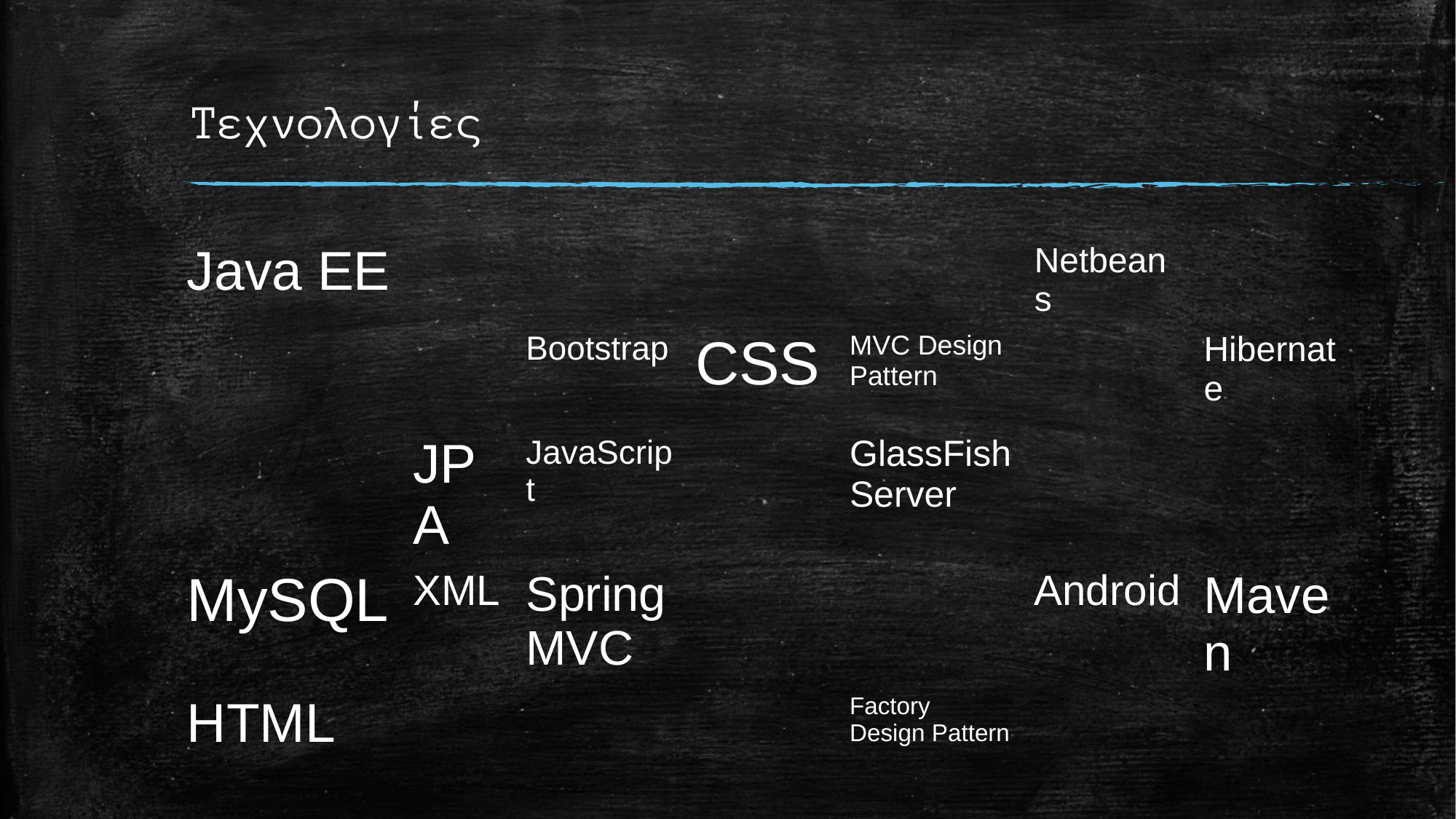

# Τεχνολογίες
| Java EE |  |  |  |  | Netbeans |  |
| --- | --- | --- | --- | --- | --- | --- |
|  |  | Bootstrap | CSS | MVC Design Pattern |  | Hibernate |
|  | JPA | JavaScript |  | GlassFish Server |  |  |
| MySQL | XML | Spring MVC |  |  | Android | Maven |
| HTML |  |  |  | Factory Design Pattern |  |  |